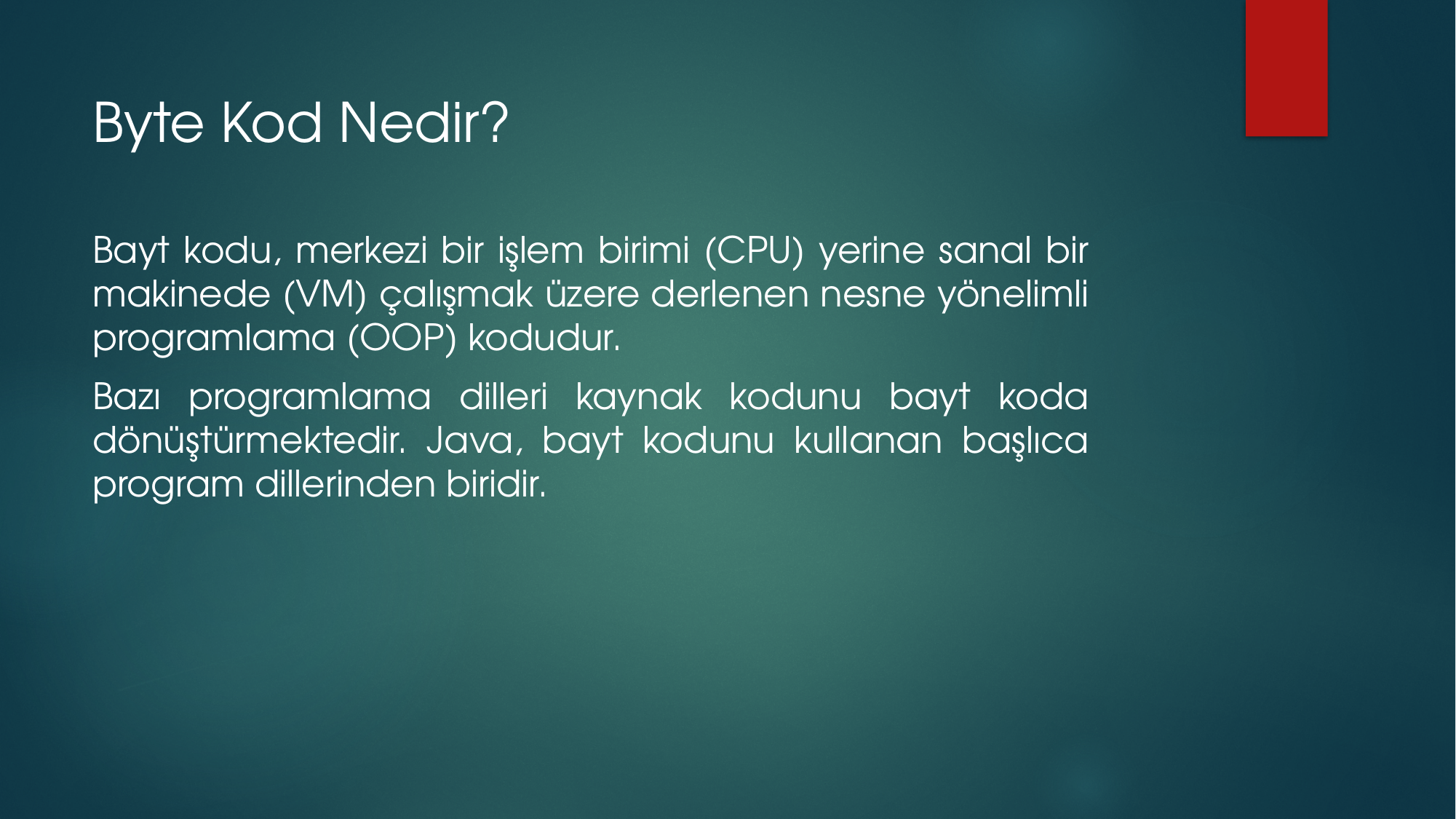

Byte Kod Nedir?

Bayt kodu, merkezi bir işlem birimi (CPU) yerine sanal bir makinede (VM) çalışmak üzere derlenen nesne yönelimli programlama (OOP) kodudur.
Bazı programlama dilleri kaynak kodunu bayt koda dönüştürmektedir. Java, bayt kodunu kullanan başlıca program dillerinden biridir.